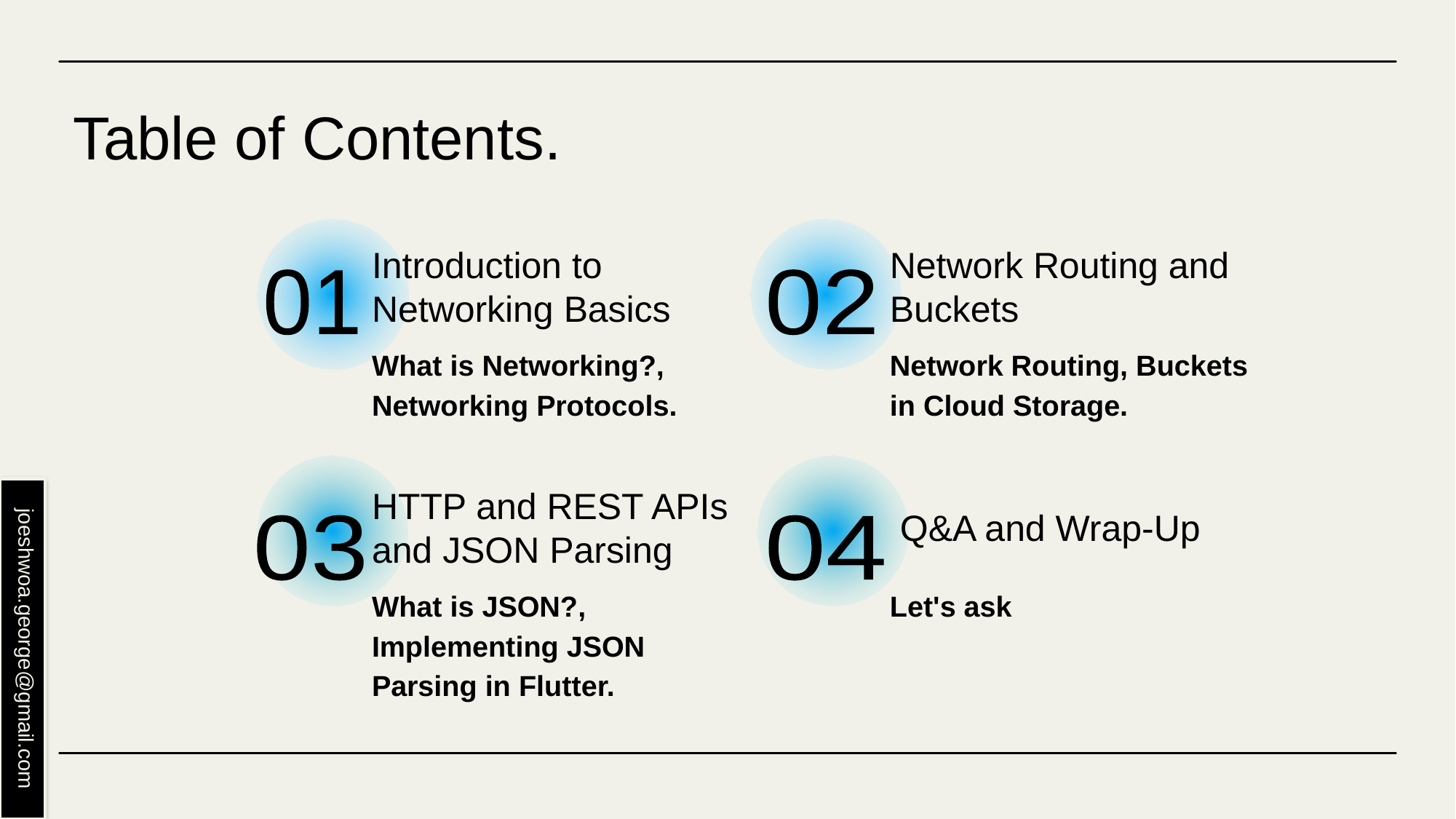

# Table of Contents.

Introduction to Networking Basics
Network Routing and Buckets
01
02
What is Networking?, Networking Protocols.
Network Routing, Buckets in Cloud Storage.

HTTP and REST APIs and JSON Parsing
 Q&A and Wrap-Up
03
04
What is JSON?, Implementing JSON Parsing in Flutter.
Let's ask
joeshwoa.george@gmail.com